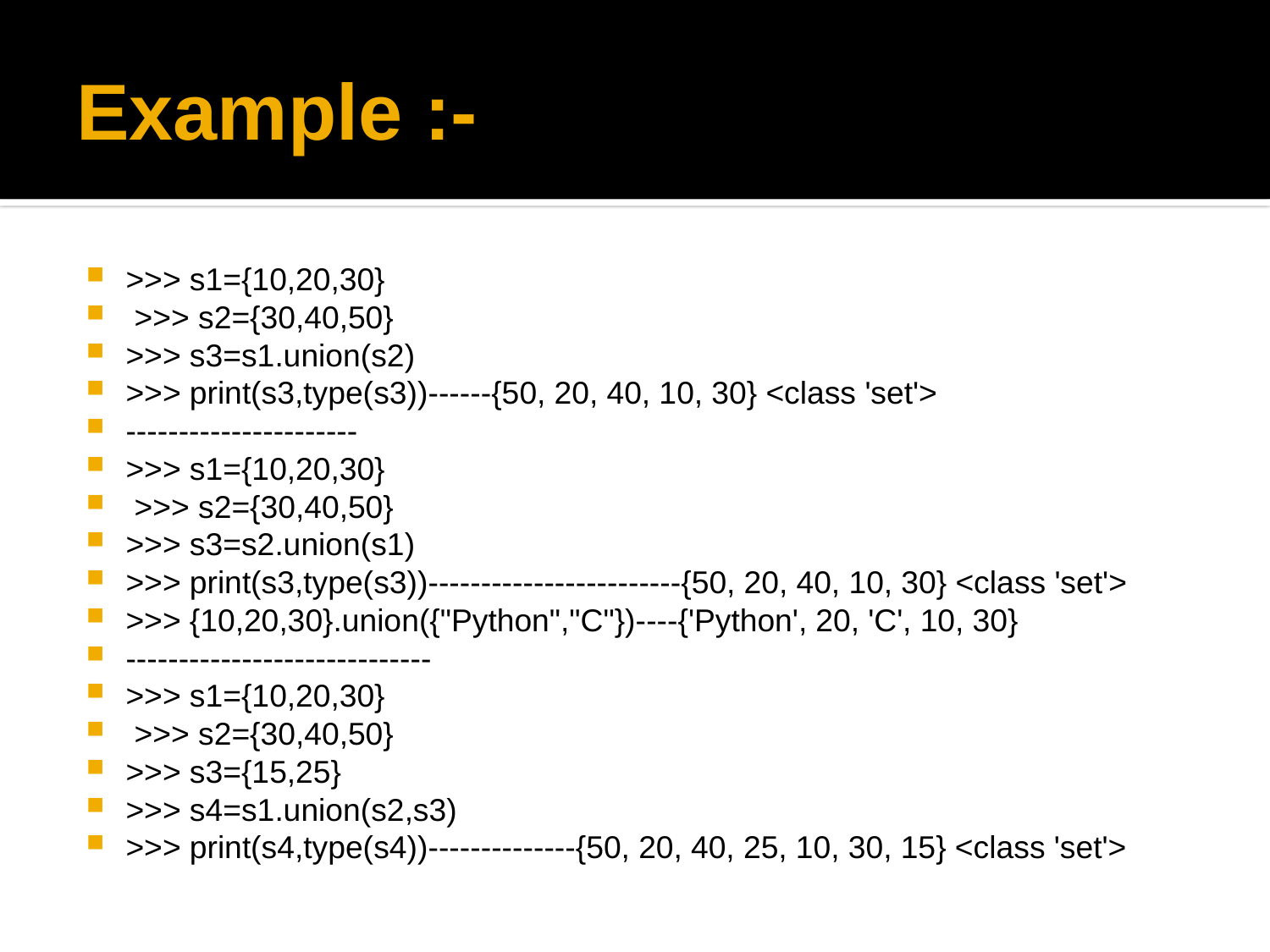

# Example :-
>>> s1={10,20,30}
 >>> s2={30,40,50}
>>> s3=s1.union(s2)
>>> print(s3,type(s3))------{50, 20, 40, 10, 30} <class 'set'>
----------------------
>>> s1={10,20,30}
 >>> s2={30,40,50}
>>> s3=s2.union(s1)
>>> print(s3,type(s3))------------------------{50, 20, 40, 10, 30} <class 'set'>
>>> {10,20,30}.union({"Python","C"})----{'Python', 20, 'C', 10, 30}
-----------------------------
>>> s1={10,20,30}
 >>> s2={30,40,50}
>>> s3={15,25}
>>> s4=s1.union(s2,s3)
>>> print(s4,type(s4))--------------{50, 20, 40, 25, 10, 30, 15} <class 'set'>